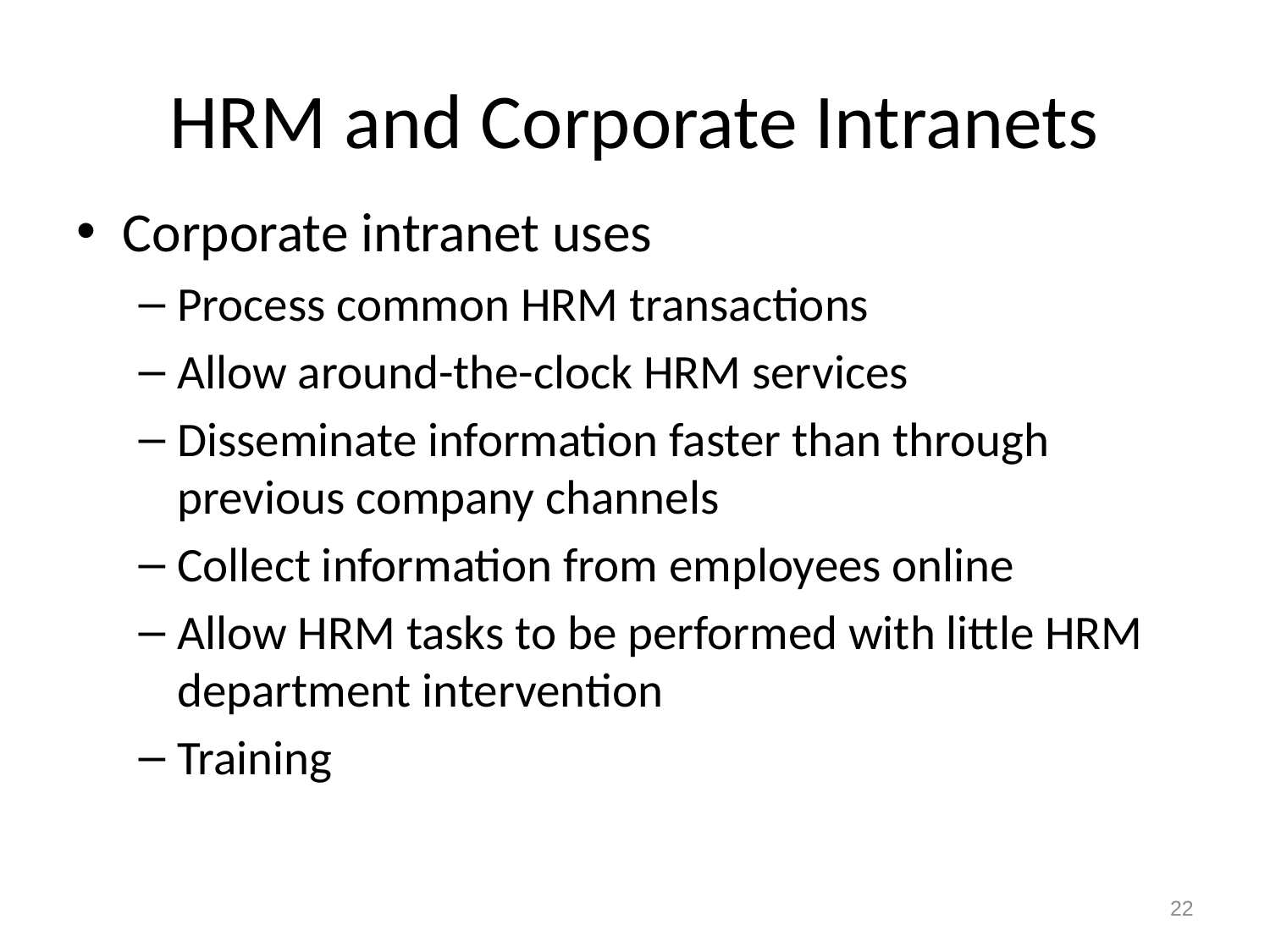

# HRM and Corporate Intranets
Corporate intranet uses
Process common HRM transactions
Allow around-the-clock HRM services
Disseminate information faster than through previous company channels
Collect information from employees online
Allow HRM tasks to be performed with little HRM department intervention
Training
22